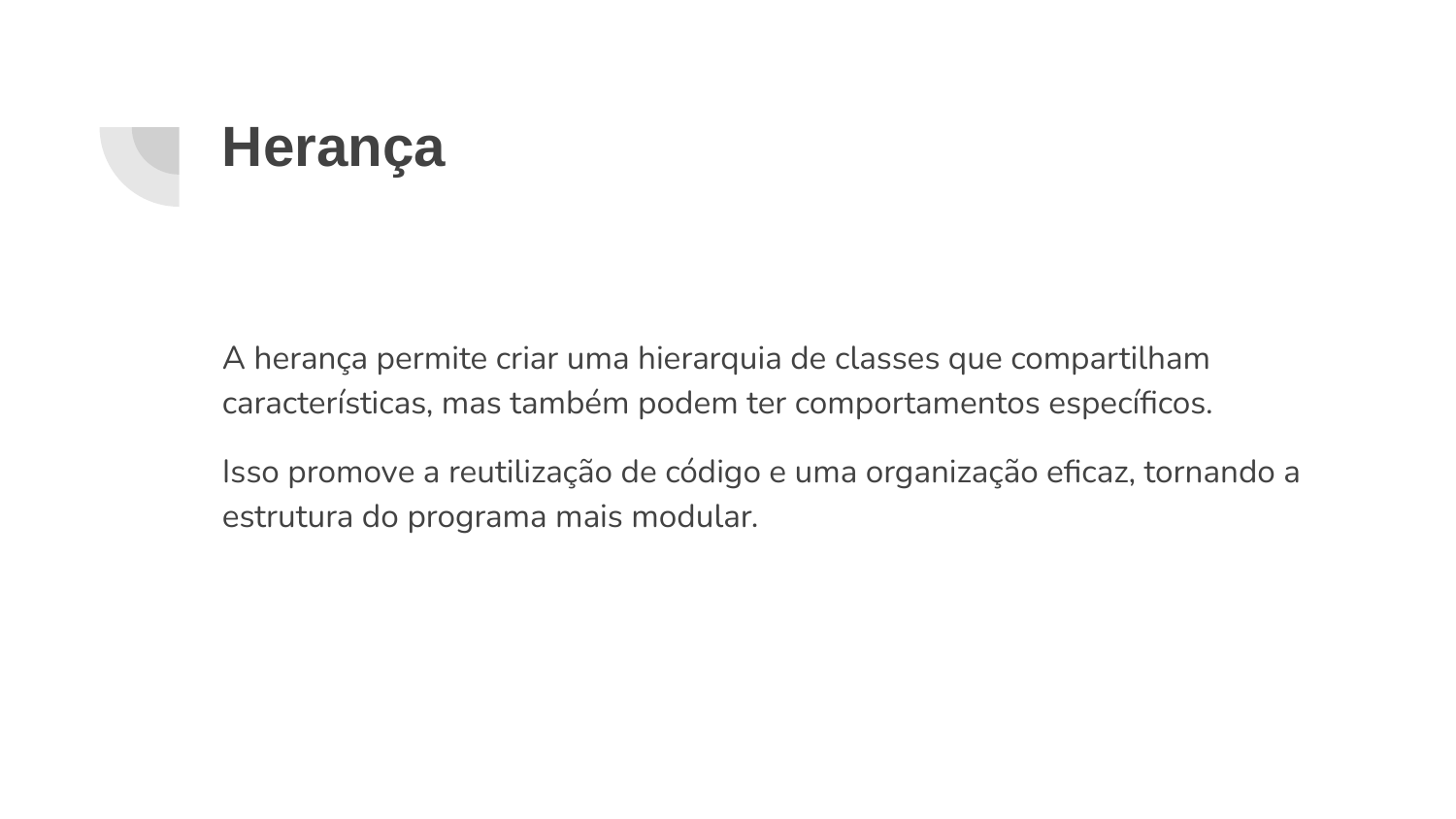

# Herança
A herança permite criar uma hierarquia de classes que compartilham características, mas também podem ter comportamentos específicos.
Isso promove a reutilização de código e uma organização eficaz, tornando a estrutura do programa mais modular.